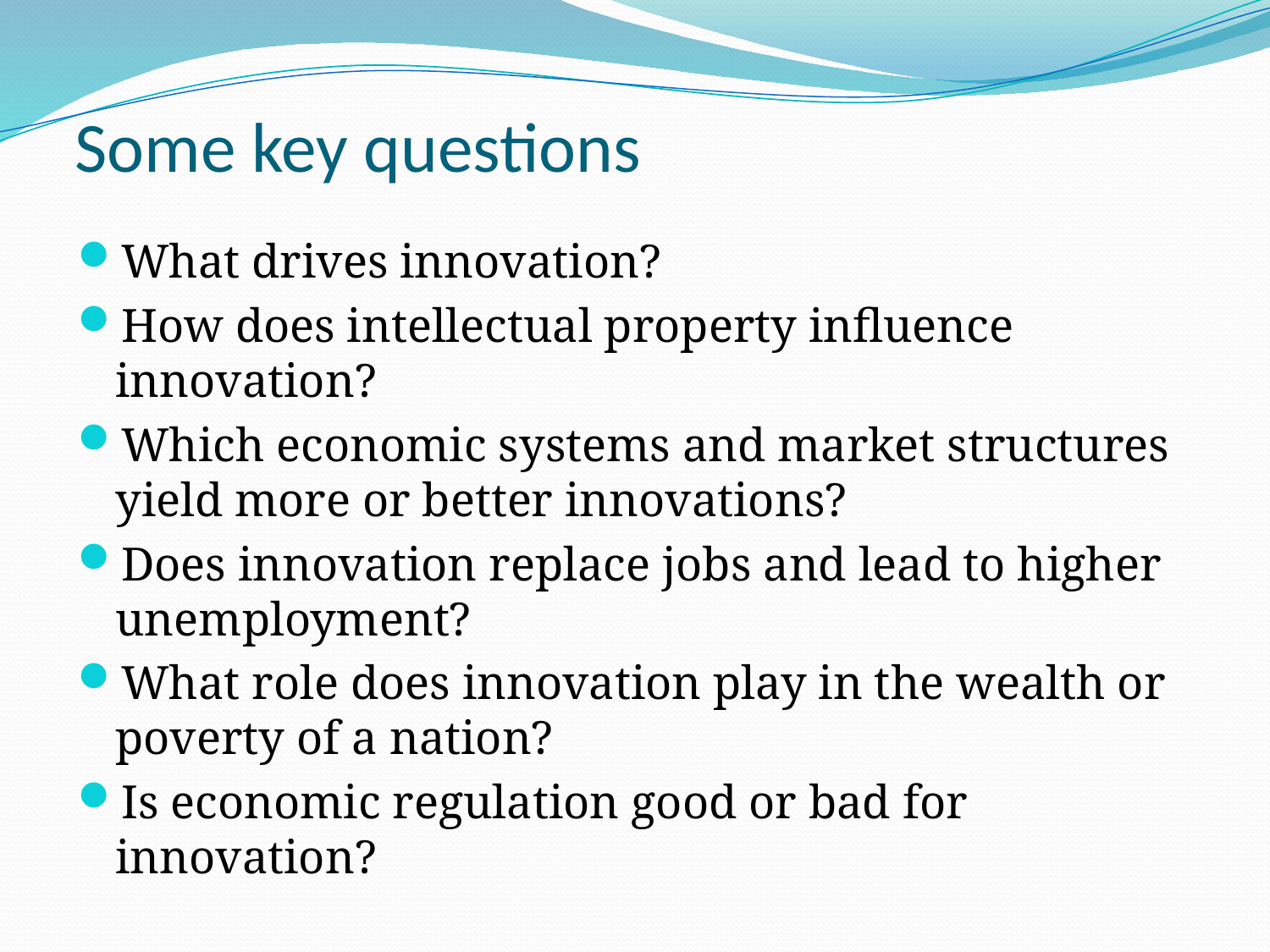

# Some key questions
What drives innovation?
How does intellectual property influence innovation?
Which economic systems and market structures yield more or better innovations?
Does innovation replace jobs and lead to higher unemployment?
What role does innovation play in the wealth or poverty of a nation?
Is economic regulation good or bad for innovation?